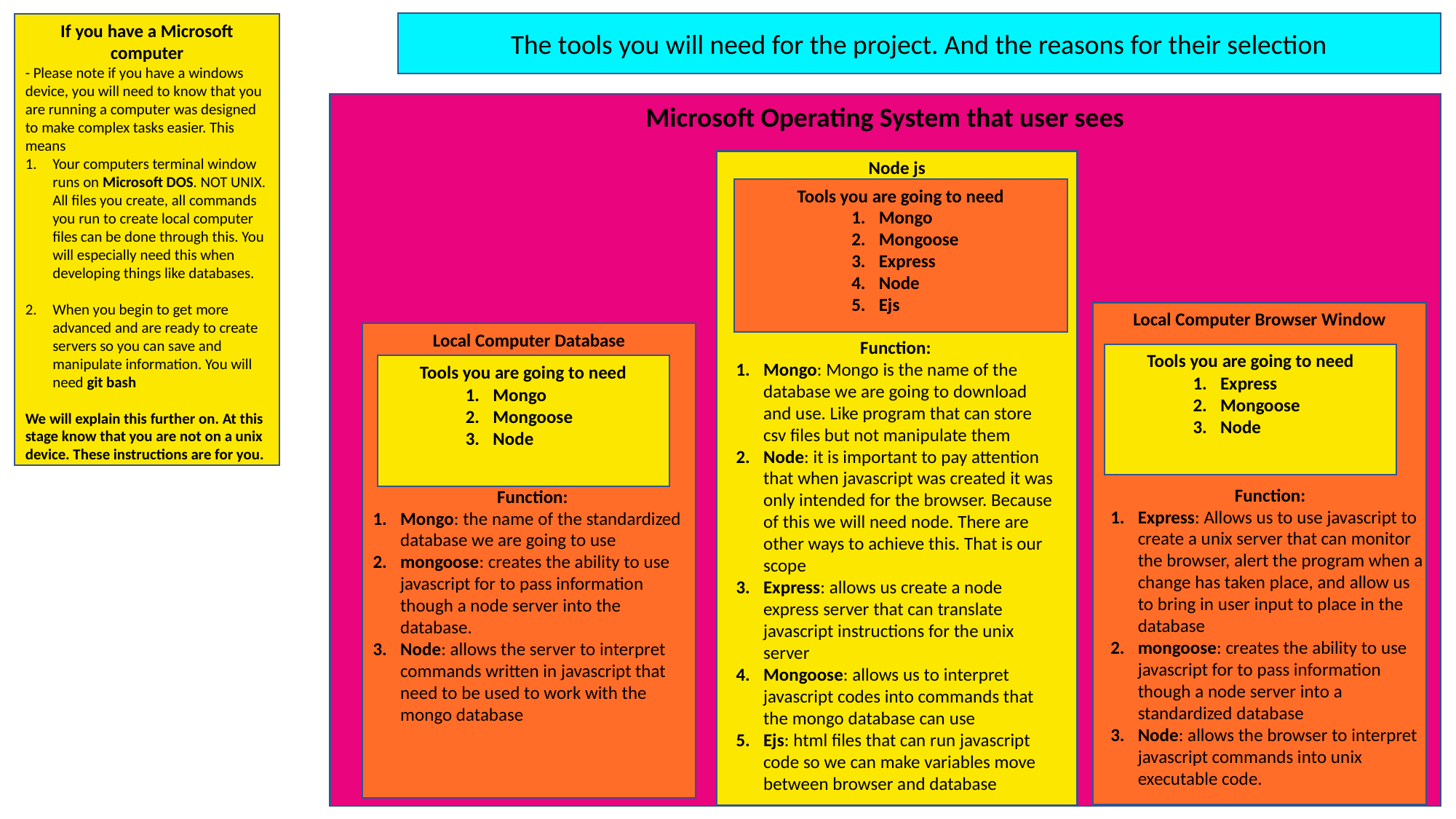

The tools you will need for the project. And the reasons for their selection
If you have a Microsoft computer
- Please note if you have a windows device, you will need to know that you are running a computer was designed to make complex tasks easier. This means
Your computers terminal window runs on Microsoft DOS. NOT UNIX. All files you create, all commands you run to create local computer files can be done through this. You will especially need this when developing things like databases.

When you begin to get more advanced and are ready to create servers so you can save and manipulate information. You will need git bash

We will explain this further on. At this stage know that you are not on a unix device. These instructions are for you.
Microsoft Operating System that user sees
Node js

Tools you are going to need

Mongo
Mongoose
Express
Node
Ejs

Local Computer Browser Window

Local Computer Database

Function:
Mongo: Mongo is the name of the database we are going to download and use. Like program that can store csv files but not manipulate them
Node: it is important to pay attention that when javascript was created it was only intended for the browser. Because of this we will need node. There are other ways to achieve this. That is our scope
Express: allows us create a node express server that can translate javascript instructions for the unix server
Mongoose: allows us to interpret javascript codes into commands that the mongo database can use
Ejs: html files that can run javascript code so we can make variables move between browser and database
Tools you are going to need

Tools you are going to need

Express
Mongoose
Node

Mongo
Mongoose
Node

Function:
Express: Allows us to use javascript to create a unix server that can monitor the browser, alert the program when a change has taken place, and allow us to bring in user input to place in the database
mongoose: creates the ability to use javascript for to pass information though a node server into a standardized database
Node: allows the browser to interpret javascript commands into unix executable code.
Function:
Mongo: the name of the standardized database we are going to use
mongoose: creates the ability to use javascript for to pass information though a node server into the database.
Node: allows the server to interpret commands written in javascript that need to be used to work with the mongo database